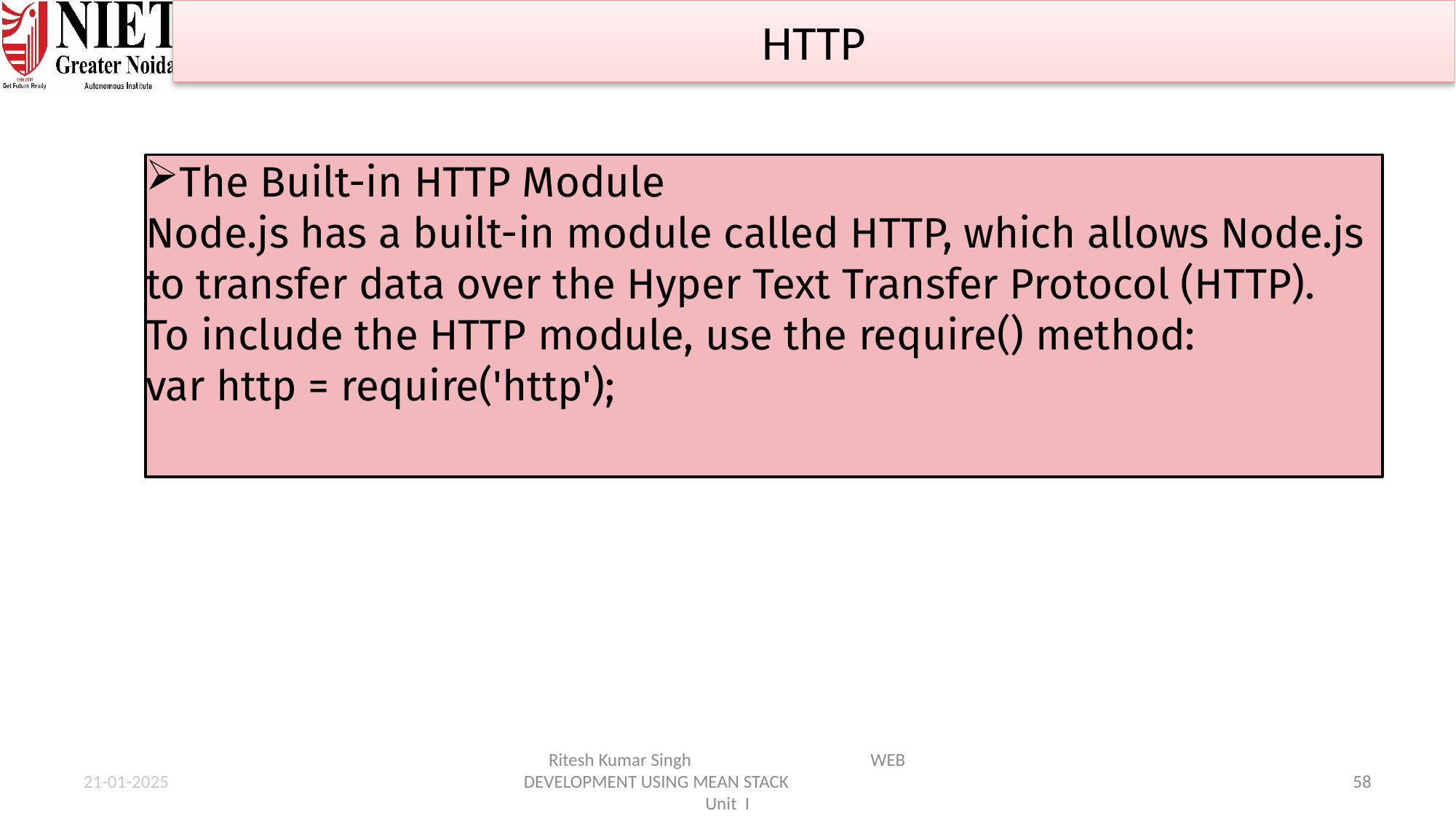

HTTP
The Built-in HTTP Module
Node.js has a built-in module called HTTP, which allows Node.js to transfer data over the Hyper Text Transfer Protocol (HTTP).
To include the HTTP module, use the require() method:
var http = require('http');

21-01-2025
Ritesh Kumar Singh                                           WEB DEVELOPMENT USING MEAN STACK                                   Unit  I
58